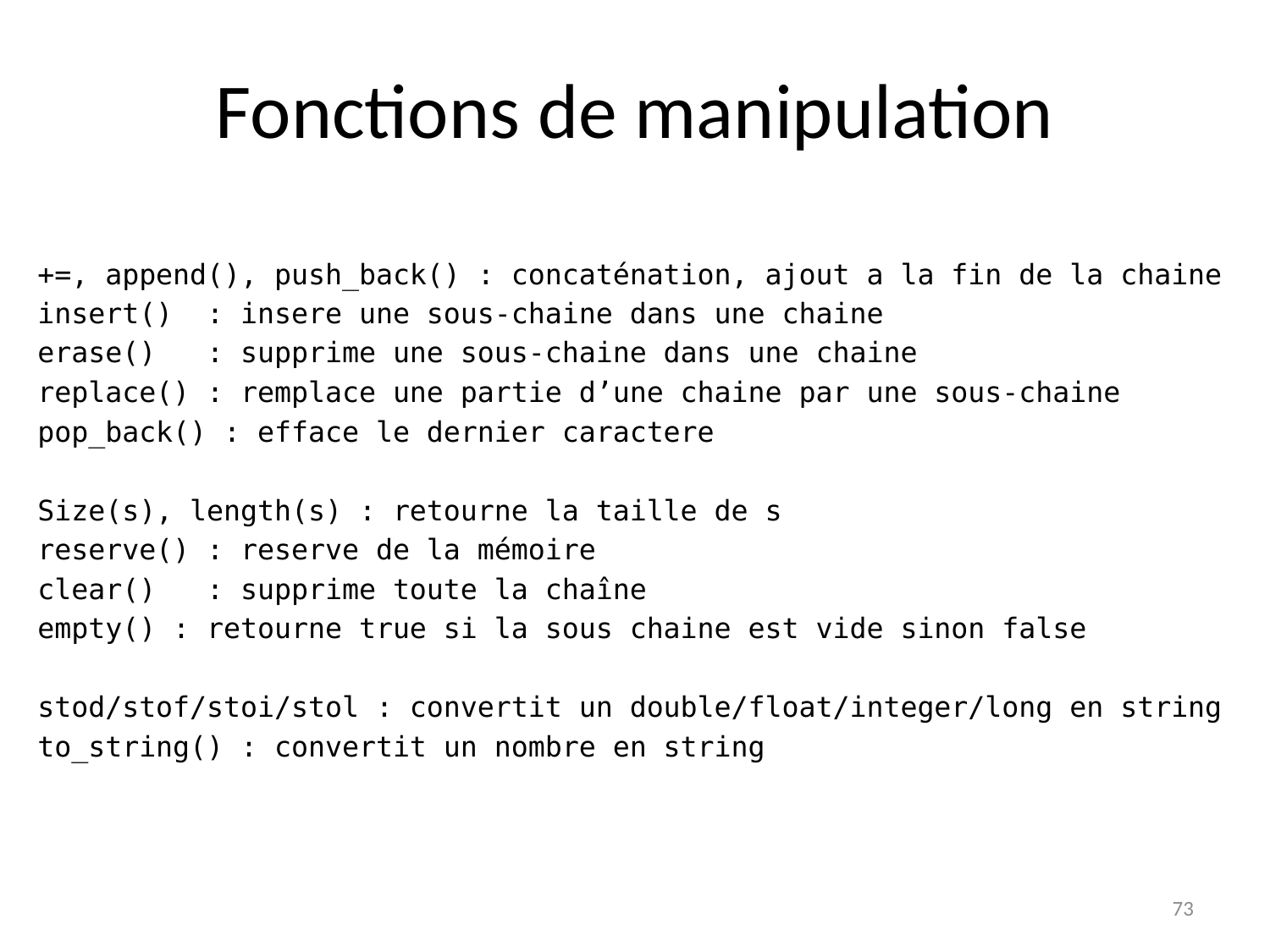

# Fonctions de manipulation

+=, append(), push_back() : concaténation, ajout a la fin de la chaine
insert()  : insere une sous-chaine dans une chaine
erase()   : supprime une sous-chaine dans une chaine
replace() : remplace une partie d’une chaine par une sous-chaine
pop_back() : efface le dernier caractere

Size(s), length(s) : retourne la taille de s
reserve() : reserve de la mémoire
clear()   : supprime toute la chaîne
empty() : retourne true si la sous chaine est vide sinon false

stod/stof/stoi/stol : convertit un double/float/integer/long en string
to_string() : convertit un nombre en string
73